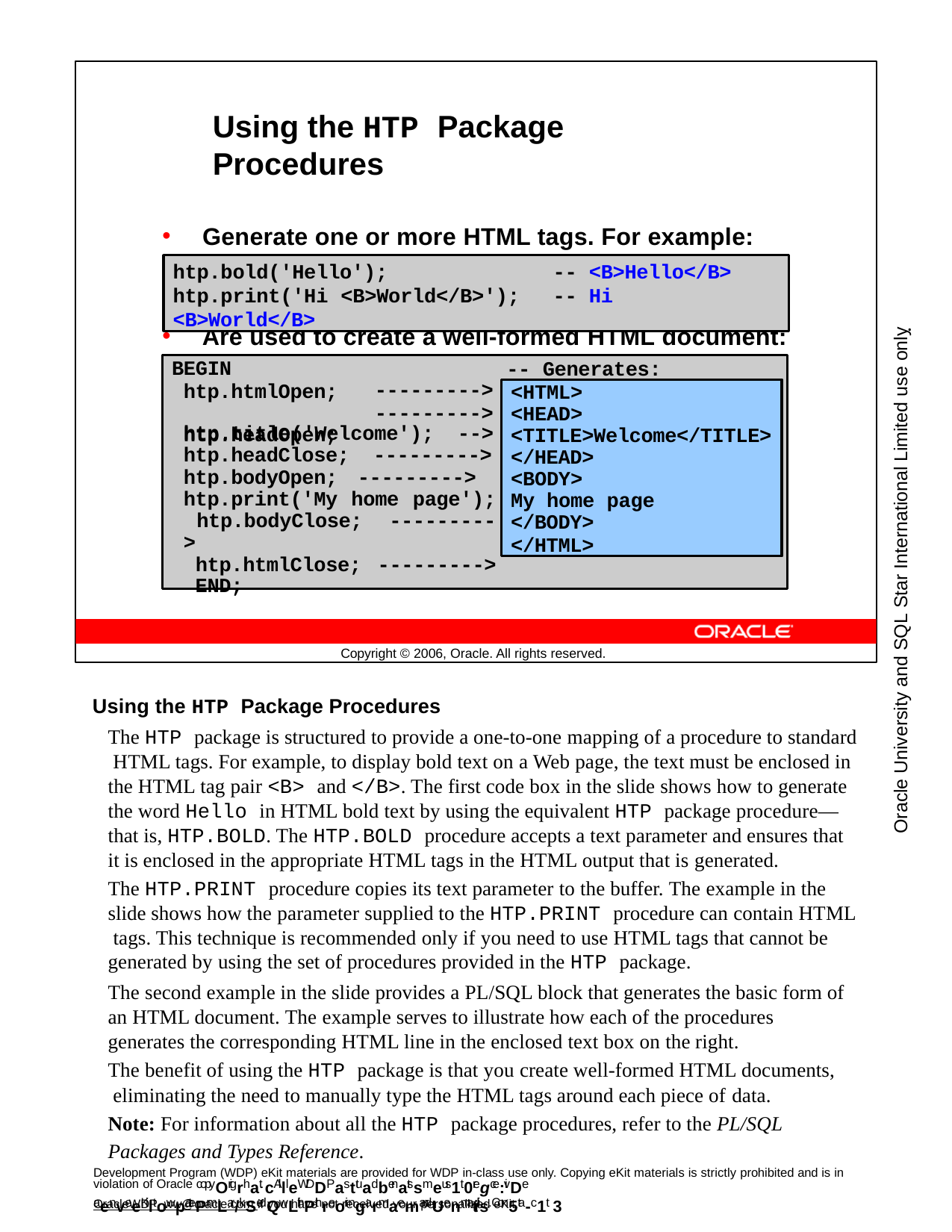

Using the HTP Package Procedures
Generate one or more HTML tags. For example:
htp.bold('Hello');	-- <B>Hello</B>  htp.print('Hi <B>World</B>');	-- Hi <B>World</B>
Are used to create a well-formed HTML document:
Oracle University and SQL Star International Limited use onlyฺ

BEGIN
htp.htmlOpen;  htp.headOpen;
-- Generates:
--------->
--------->
<HTML>
<HEAD>
<TITLE>Welcome</TITLE>
</HEAD>
<BODY>
My home page
</BODY>
</HTML>
htp.title('Welcome'); -->
htp.headClose;  --------->
htp.bodyOpen; --------->  htp.print('My home page');  htp.bodyClose;  --------->
htp.htmlClose; --------->  END;
Copyright © 2006, Oracle. All rights reserved.
Using the HTP Package Procedures
The HTP package is structured to provide a one-to-one mapping of a procedure to standard  HTML tags. For example, to display bold text on a Web page, the text must be enclosed in  the HTML tag pair <B> and </B>. The first code box in the slide shows how to generate  the word Hello in HTML bold text by using the equivalent HTP package procedure—  that is, HTP.BOLD. The HTP.BOLD procedure accepts a text parameter and ensures that  it is enclosed in the appropriate HTML tags in the HTML output that is generated.
The HTP.PRINT procedure copies its text parameter to the buffer. The example in the  slide shows how the parameter supplied to the HTP.PRINT procedure can contain HTML  tags. This technique is recommended only if you need to use HTML tags that cannot be  generated by using the set of procedures provided in the HTP package.
The second example in the slide provides a PL/SQL block that generates the basic form of  an HTML document. The example serves to illustrate how each of the procedures  generates the corresponding HTML line in the enclosed text box on the right.
The benefit of using the HTP package is that you create well-formed HTML documents,  eliminating the need to manually type the HTML tags around each piece of data.
Note: For information about all the HTP package procedures, refer to the PL/SQL
Packages and Types Reference.
Development Program (WDP) eKit materials are provided for WDP in-class use only. Copying eKit materials is strictly prohibited and is in
violation of Oracle copyOrigrhat. cAllleWDDPasttuadbenatssmeus1t 0regce:ivDe aenveeKiltowpatePrmLar/kSedQwLithPthreoir ngarmaemandUenmaitils. Con5ta-c1t 3
OracleWDP_ww@oracle.com if you have not received your personalized eKit.